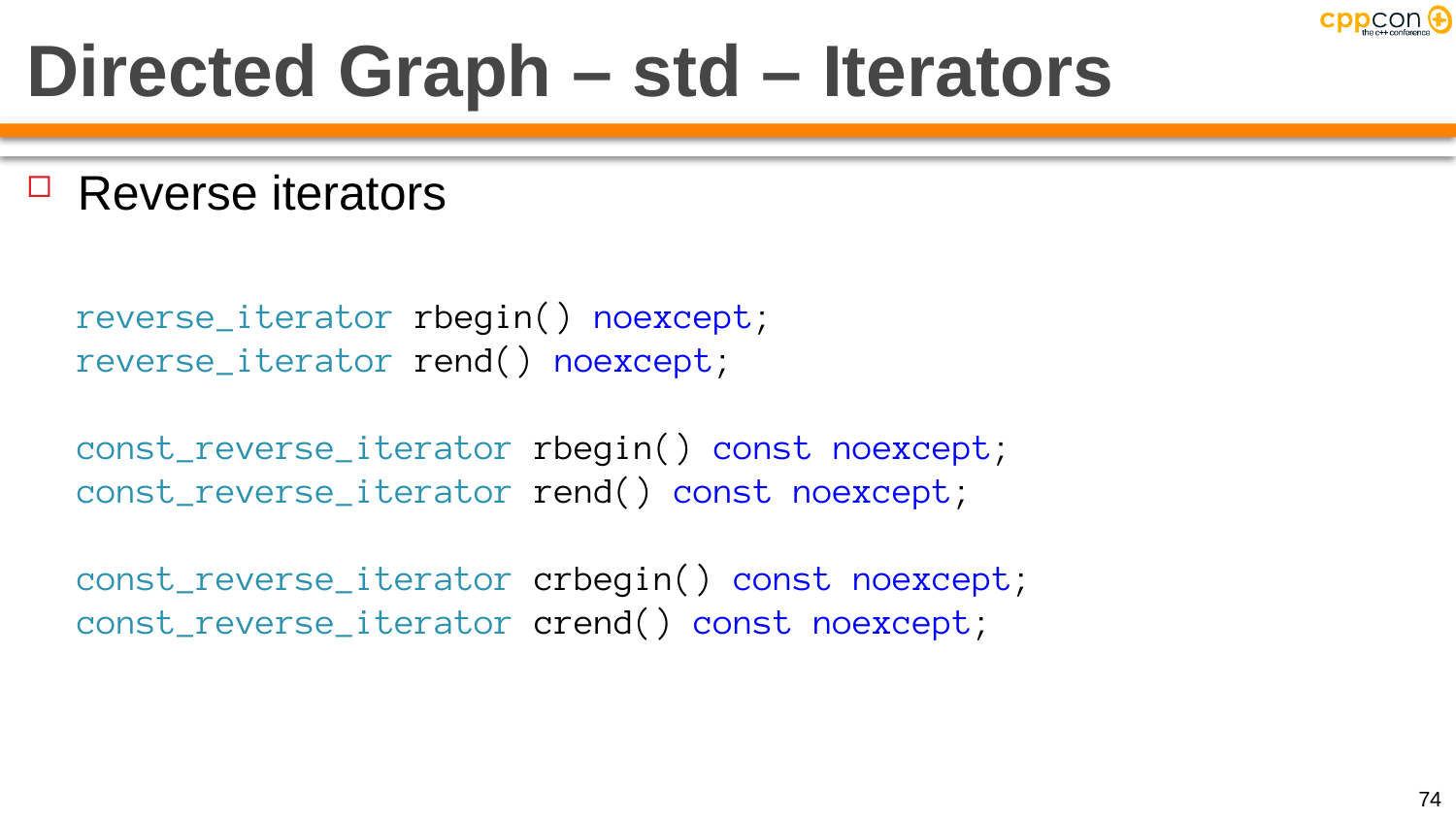

# Directed Graph – std – Iterators
Reverse iterators

reverse_iterator rbegin() noexcept;
reverse_iterator rend() noexcept;

const_reverse_iterator rbegin() const noexcept;
const_reverse_iterator rend() const noexcept;

const_reverse_iterator crbegin() const noexcept;
const_reverse_iterator crend() const noexcept;